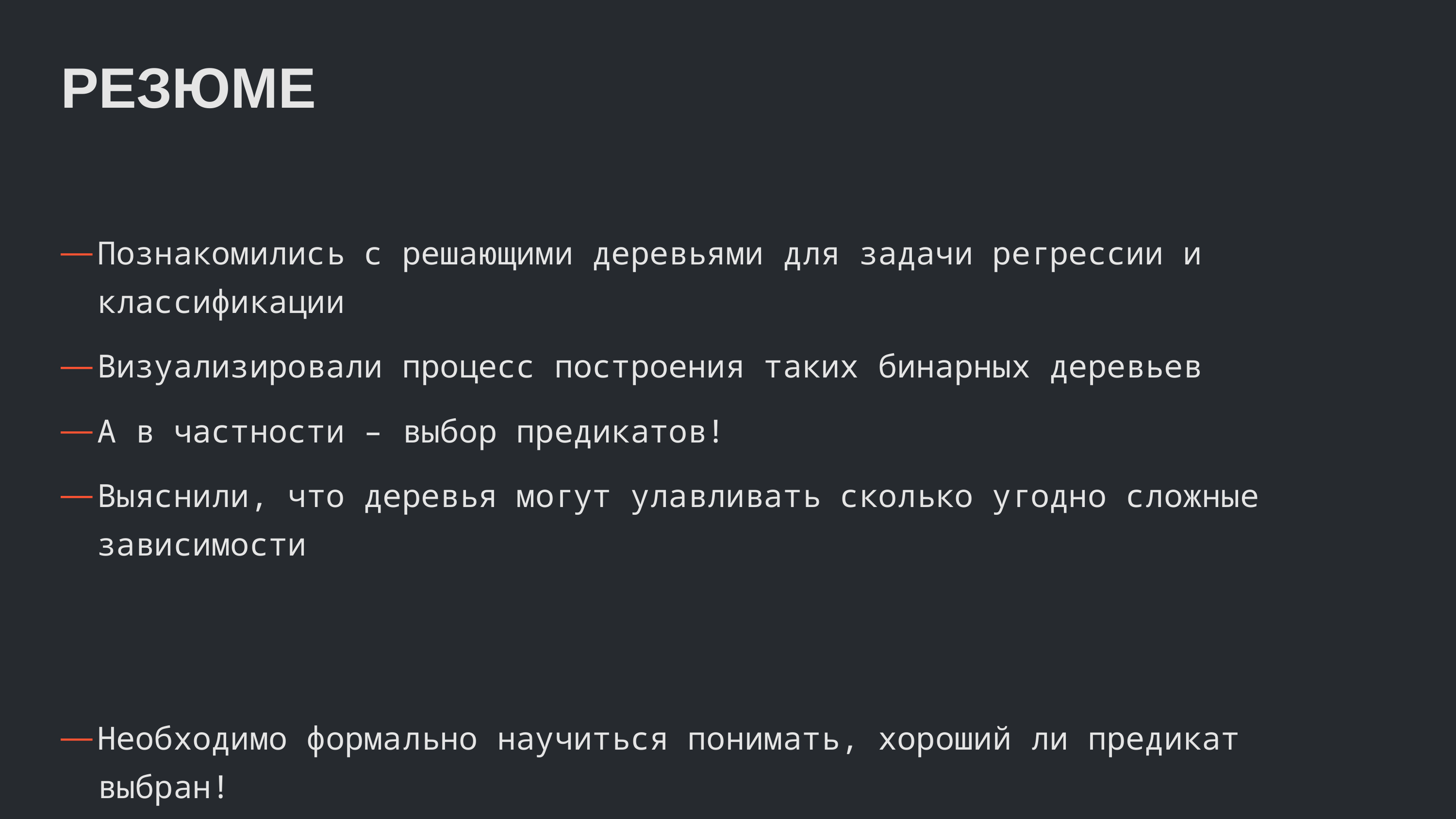

РЕЗЮМЕ
Познакомились с решающими деревьями для задачи регрессии и классификации
Визуализировали процесс построения таких бинарных деревьев
А в частности – выбор предикатов!
Выяснили, что деревья могут улавливать сколько угодно сложные зависимости

Необходимо формально научиться понимать, хороший ли предикат выбран!